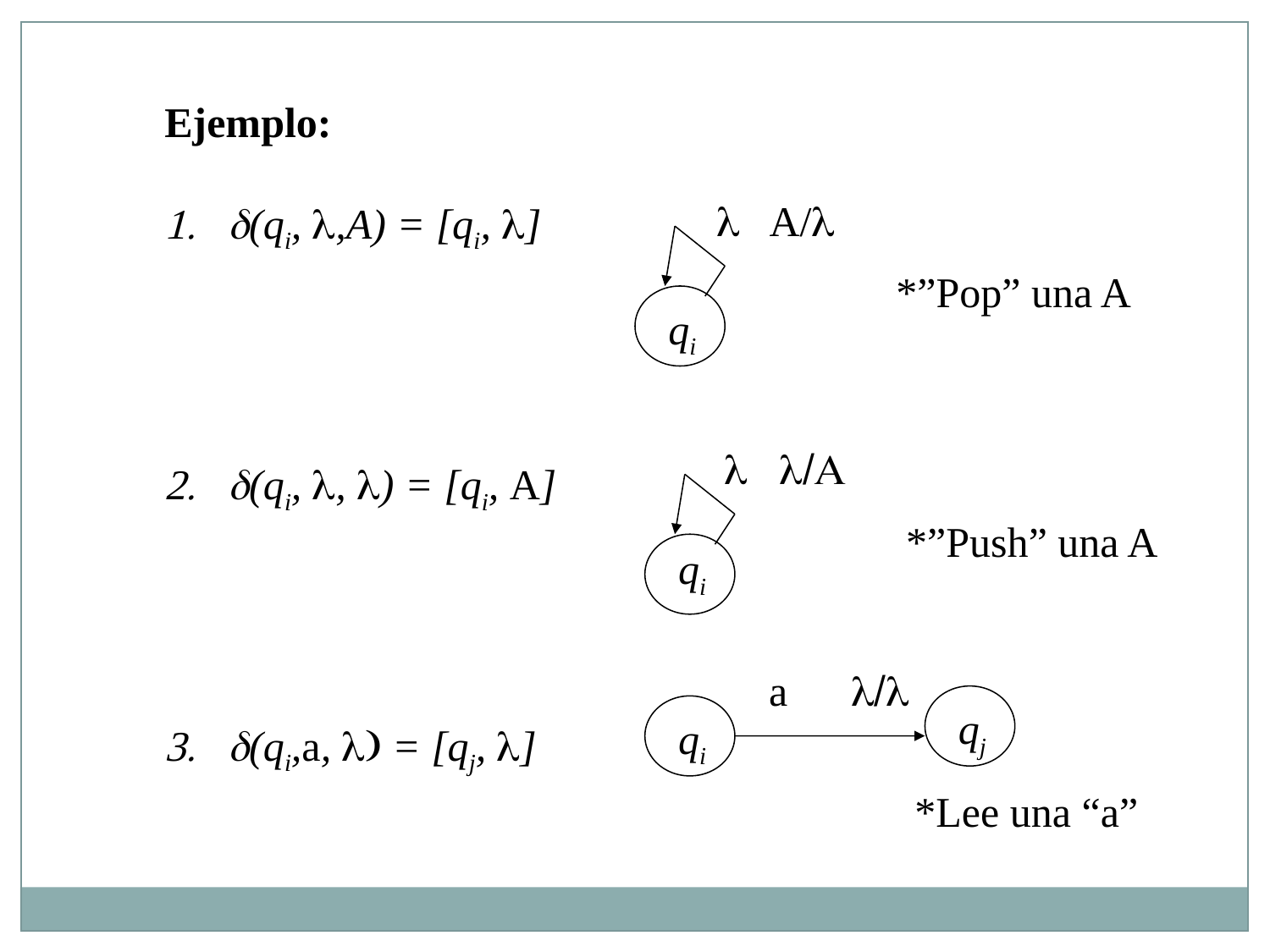

Ejemplo:

δ(qi, λ,A) = [qi, λ]

δ(qi, λ, λ) = [qi, A]

δ(qi,a, λ) = [qj, λ]

 λ   A/λ

*”Pop” una A

qi
 λ   λ/Α

*”Push” una A
qi
a   λ/λ

qj
qi

*Lee una “a”